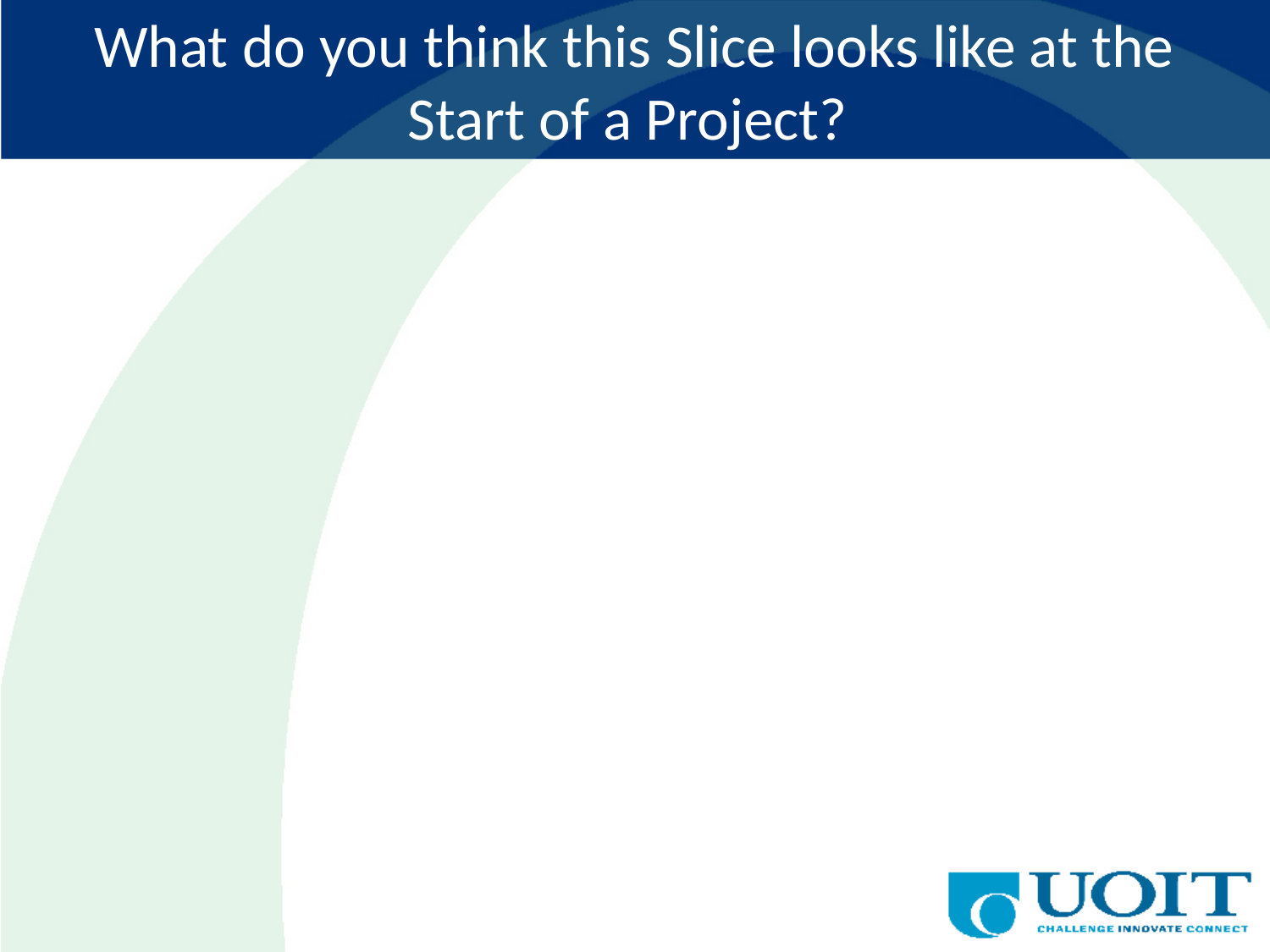

# What do you think this Slice looks like at the Start of a Project?